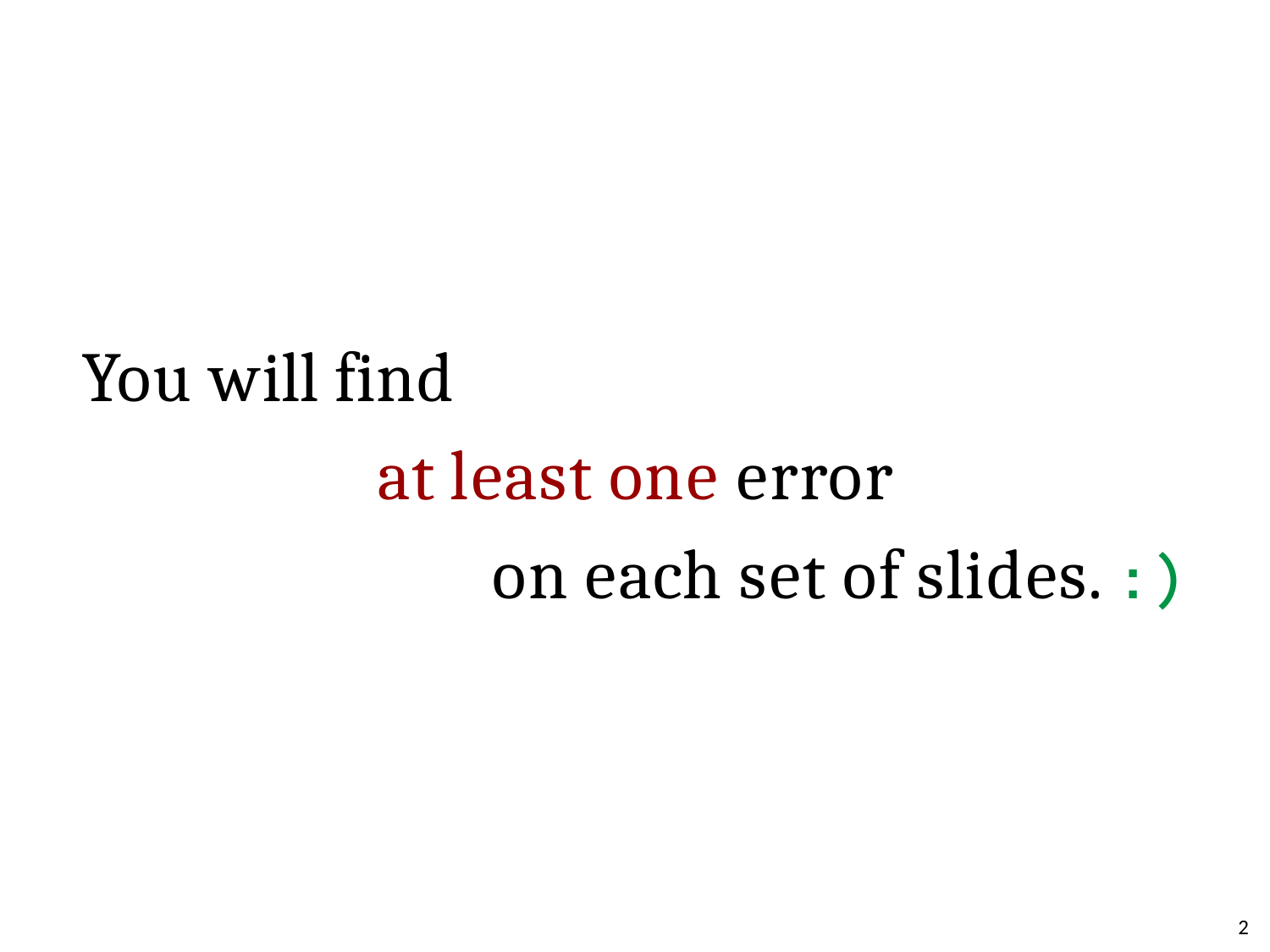

You will find
at least one error
on each set of slides. :)
2